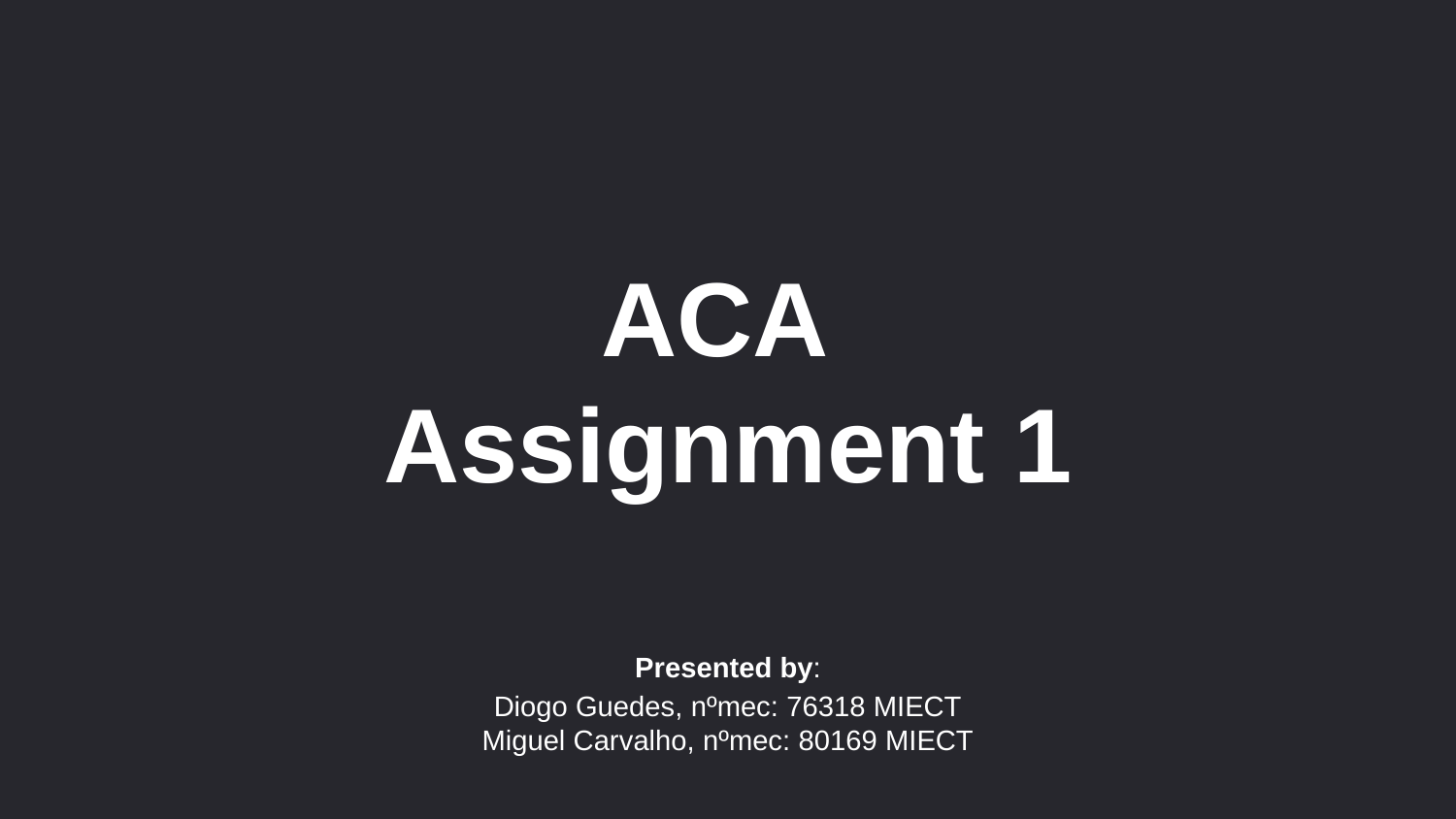

# ACA
Assignment 1
Presented by:
Diogo Guedes, nºmec: 76318 MIECT
Miguel Carvalho, nºmec: 80169 MIECT